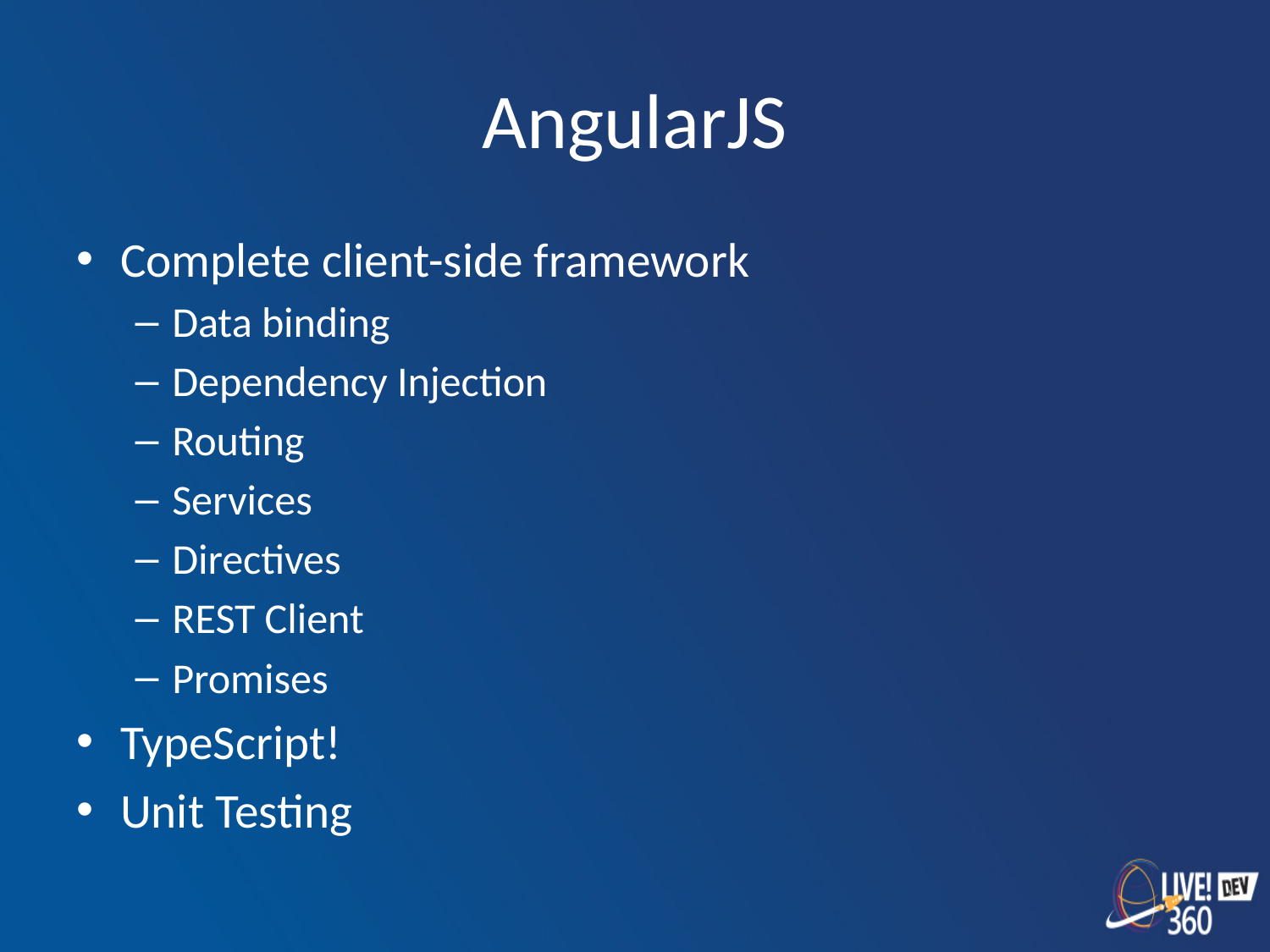

# AngularJS
Complete client-side framework
Data binding
Dependency Injection
Routing
Services
Directives
REST Client
Promises
TypeScript!
Unit Testing